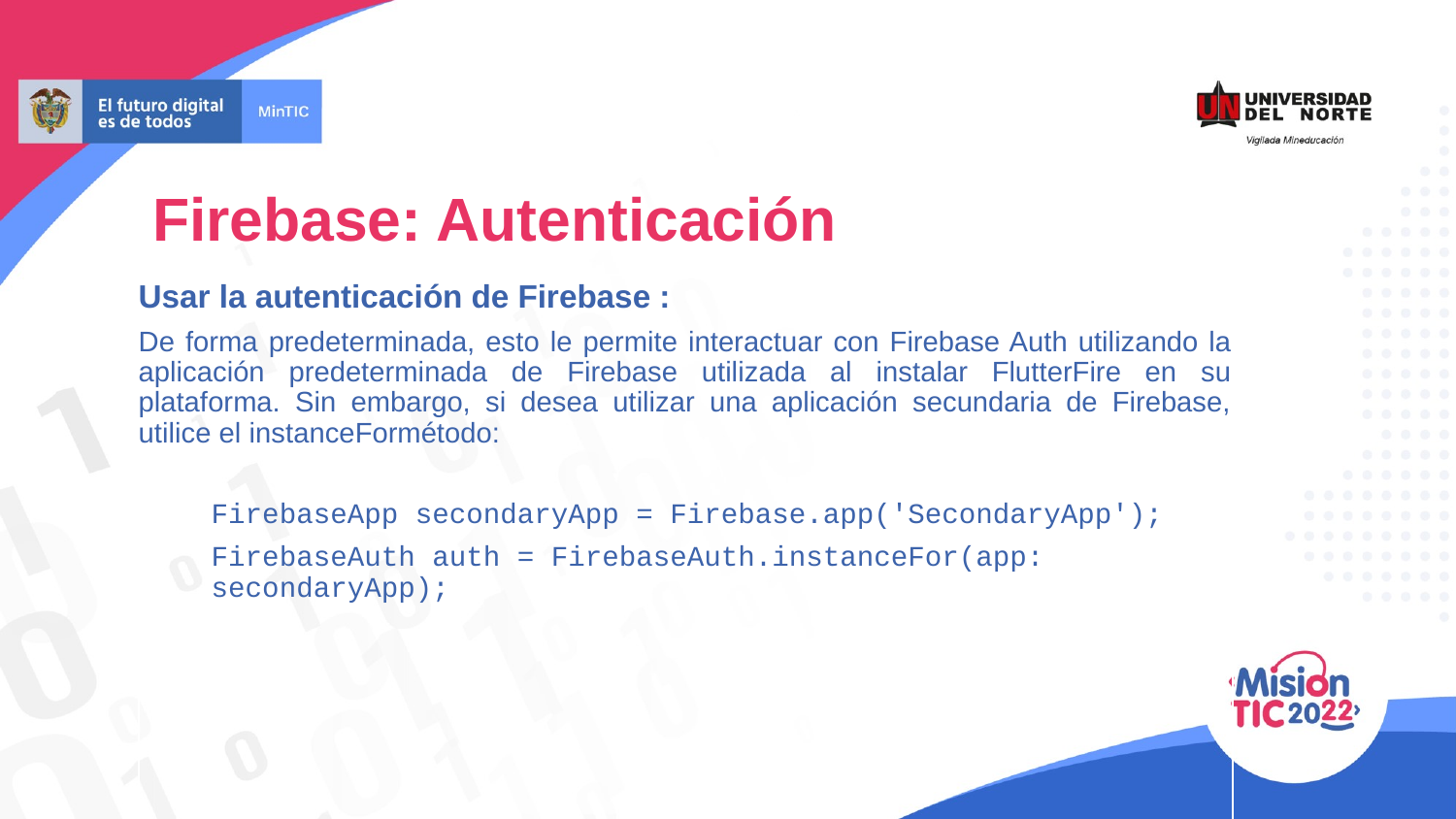

# Firebase: Autenticación
Usar la autenticación de Firebase :
De forma predeterminada, esto le permite interactuar con Firebase Auth utilizando la aplicación predeterminada de Firebase utilizada al instalar FlutterFire en su plataforma. Sin embargo, si desea utilizar una aplicación secundaria de Firebase, utilice el instanceFormétodo:

FirebaseApp secondaryApp = Firebase.app('SecondaryApp');
FirebaseAuth auth = FirebaseAuth.instanceFor(app: secondaryApp);